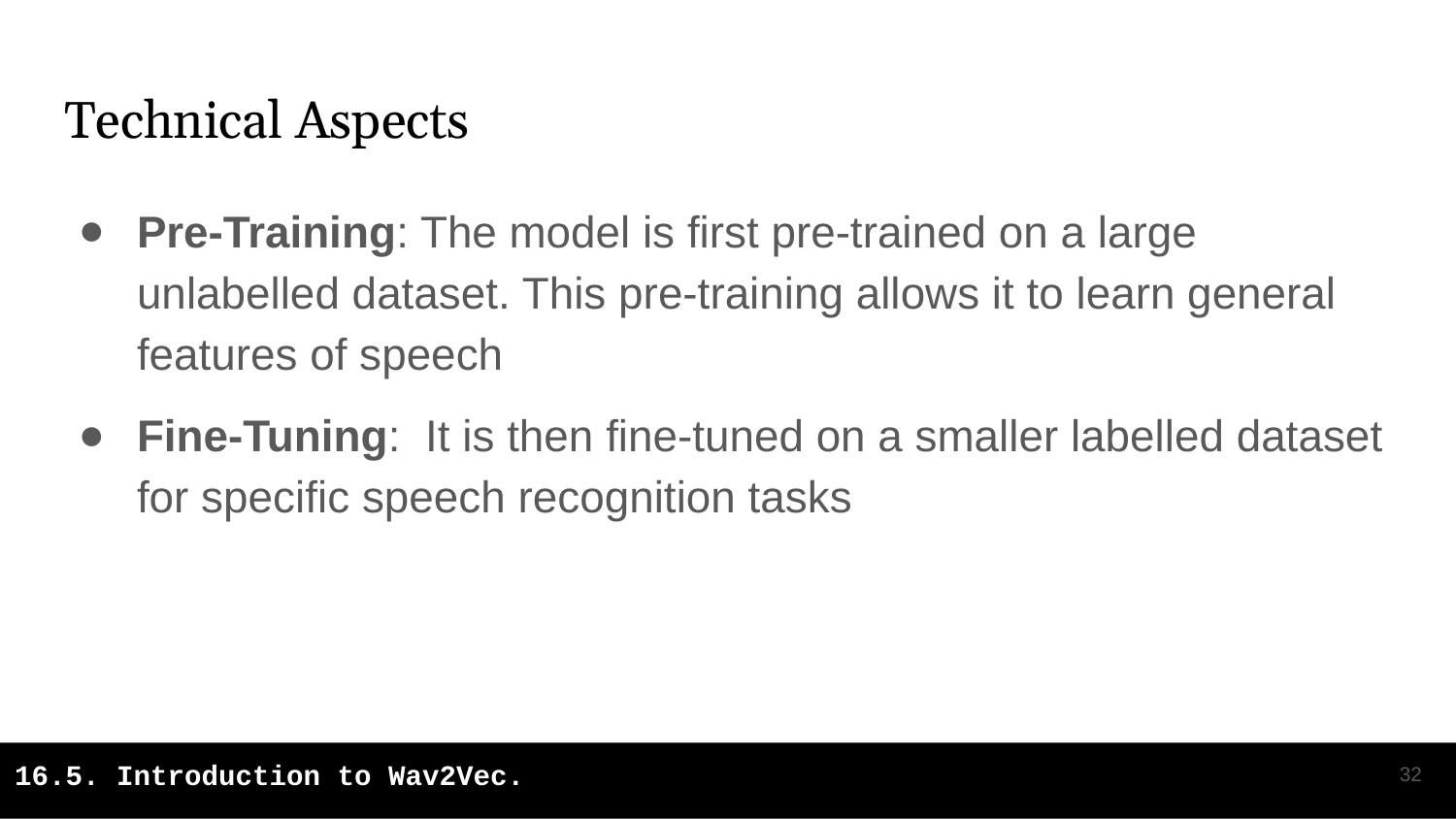

# Technical Aspects
Pre-Training: The model is first pre-trained on a large unlabelled dataset. This pre-training allows it to learn general features of speech
Fine-Tuning:  It is then fine-tuned on a smaller labelled dataset for specific speech recognition tasks
32
16.5. Introduction to Wav2Vec.